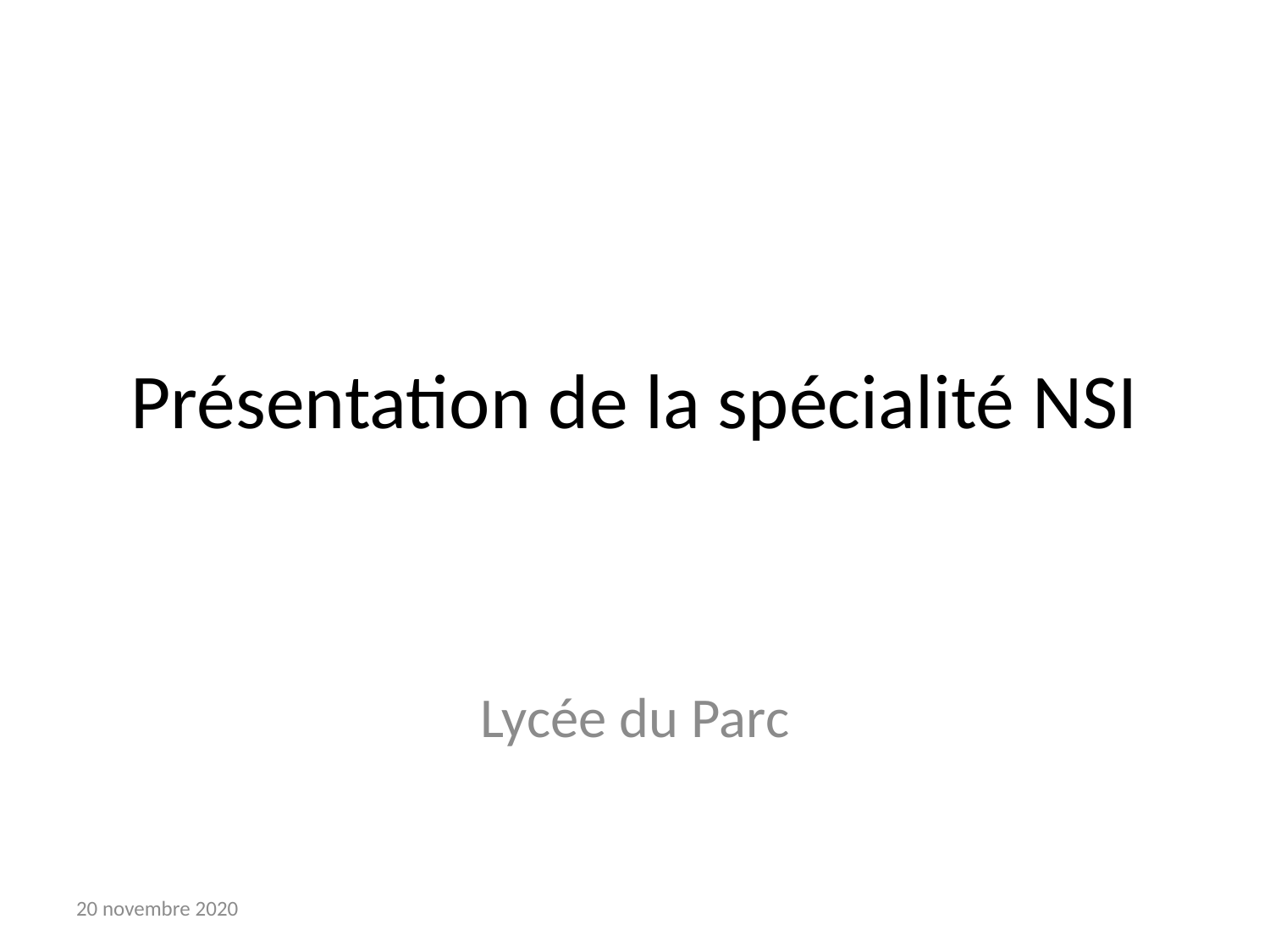

# Présentation de la spécialité NSI
Lycée du Parc
20 novembre 2020